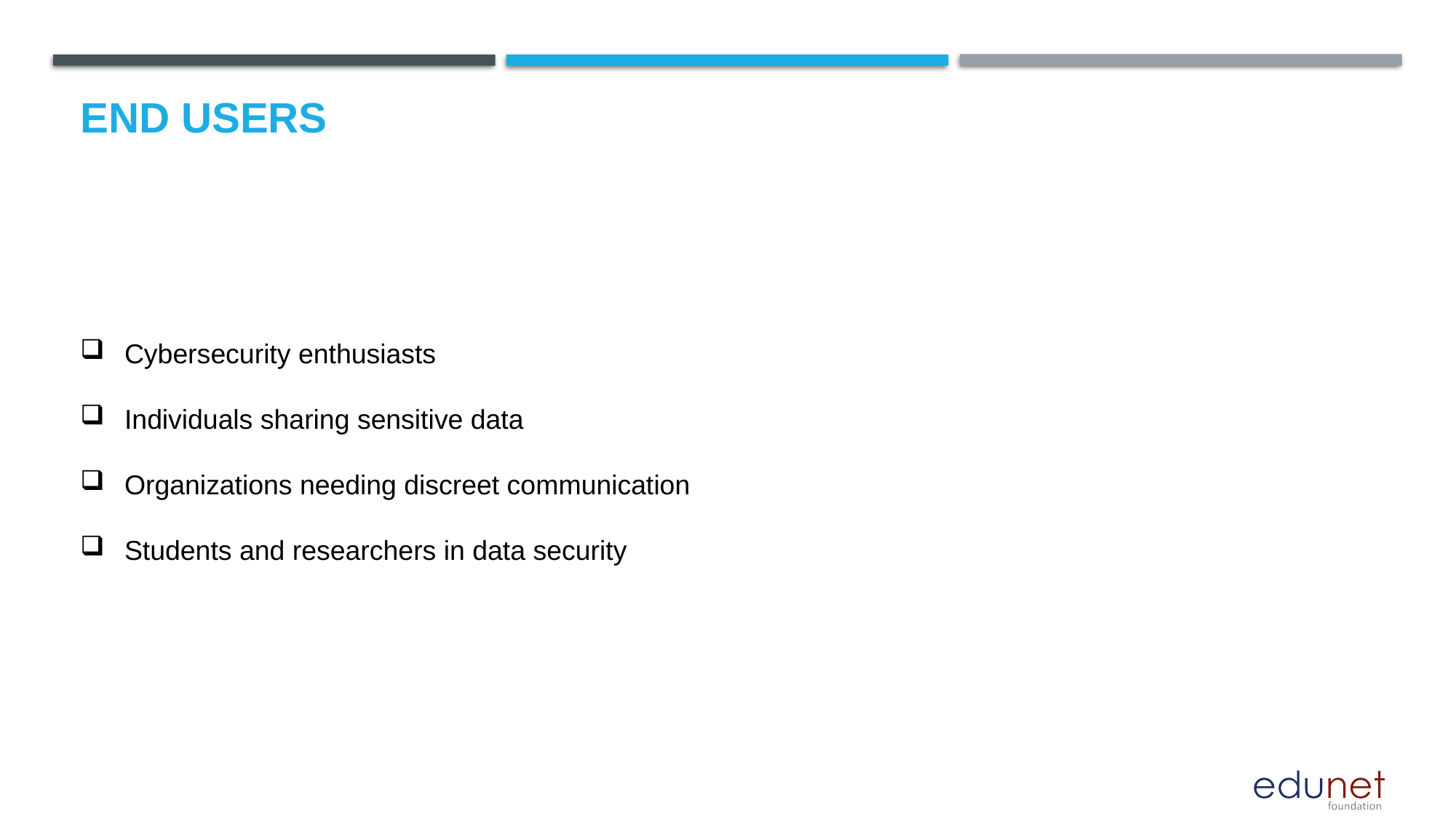

# End users

 Cybersecurity enthusiasts
 Individuals sharing sensitive data
 Organizations needing discreet communication
 Students and researchers in data security